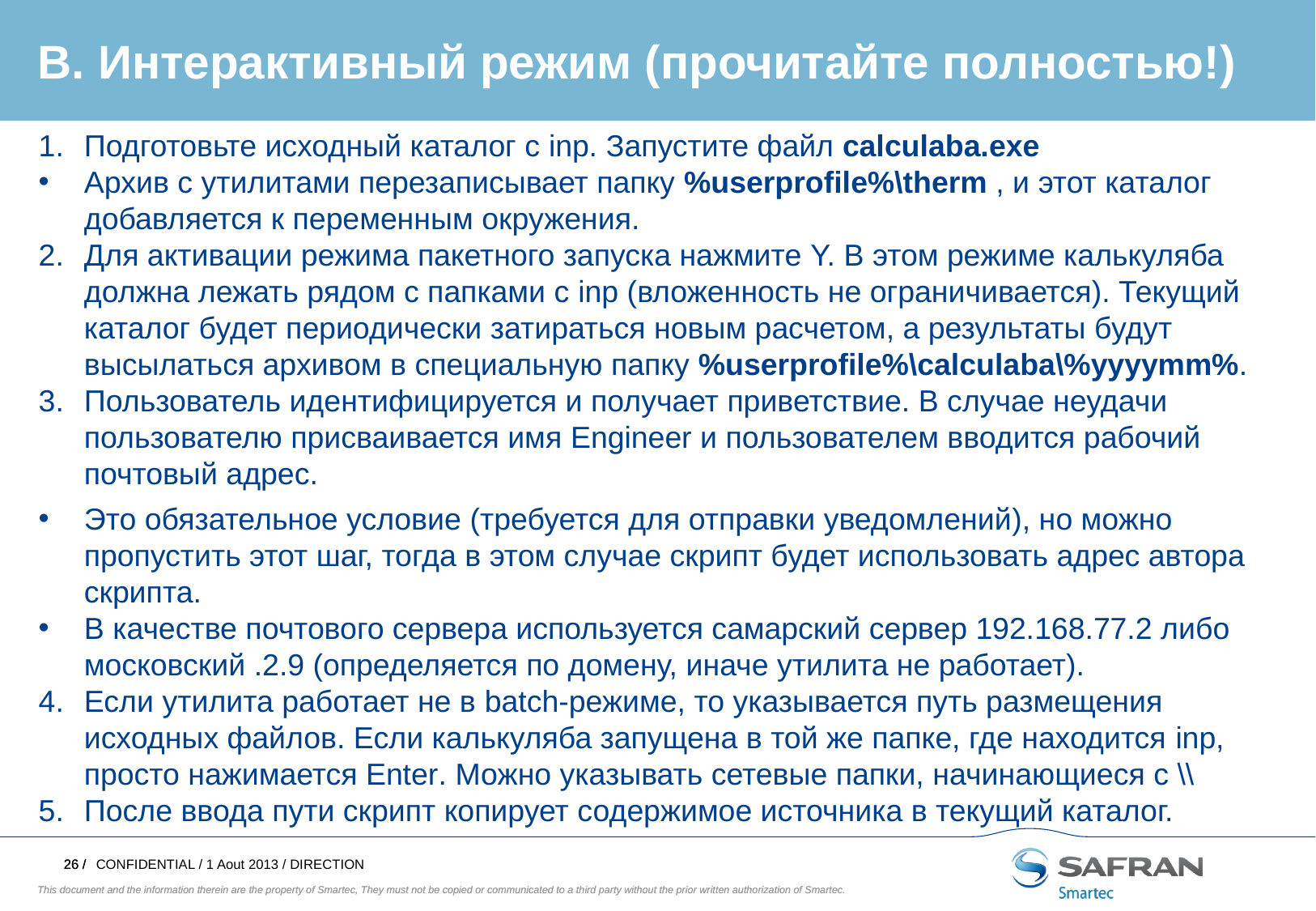

В. Интерактивный режим (прочитайте полностью!)
Подготовьте исходный каталог с inp. Запустите файл calculaba.exe
Архив с утилитами перезаписывает папку %userprofile%\therm , и этот каталог добавляется к переменным окружения.
Для активации режима пакетного запуска нажмите Y. В этом режиме калькуляба должна лежать рядом с папками с inp (вложенность не ограничивается). Текущий каталог будет периодически затираться новым расчетом, а результаты будут высылаться архивом в специальную папку %userprofile%\calculaba\%yyyymm%.
Пользователь идентифицируется и получает приветствие. В случае неудачи пользователю присваивается имя Engineer и пользователем вводится рабочий почтовый адрес.
Это обязательное условие (требуется для отправки уведомлений), но можно пропустить этот шаг, тогда в этом случае скрипт будет использовать адрес автора скрипта.
В качестве почтового сервера используется самарский сервер 192.168.77.2 либо московский .2.9 (определяется по домену, иначе утилита не работает).
Если утилита работает не в batch-режиме, то указывается путь размещения исходных файлов. Если калькуляба запущена в той же папке, где находится inp, просто нажимается Enter. Можно указывать сетевые папки, начинающиеся с \\
После ввода пути скрипт копирует содержимое источника в текущий каталог.
CONFIDENTIAL / 1 Aout 2013 / DIRECTION